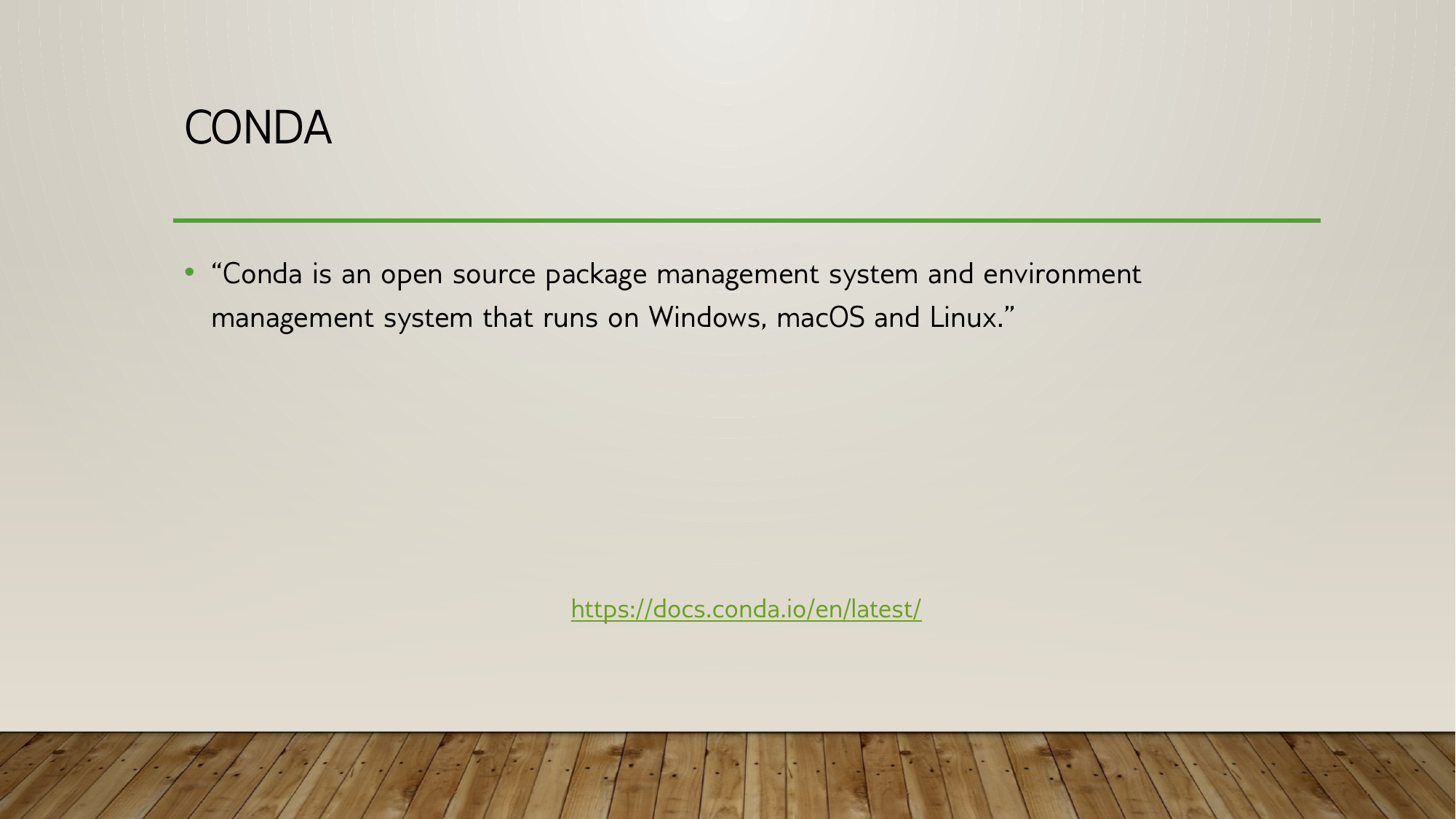

# Conda
“Conda is an open source package management system and environment management system that runs on Windows, macOS and Linux.”
https://docs.conda.io/en/latest/